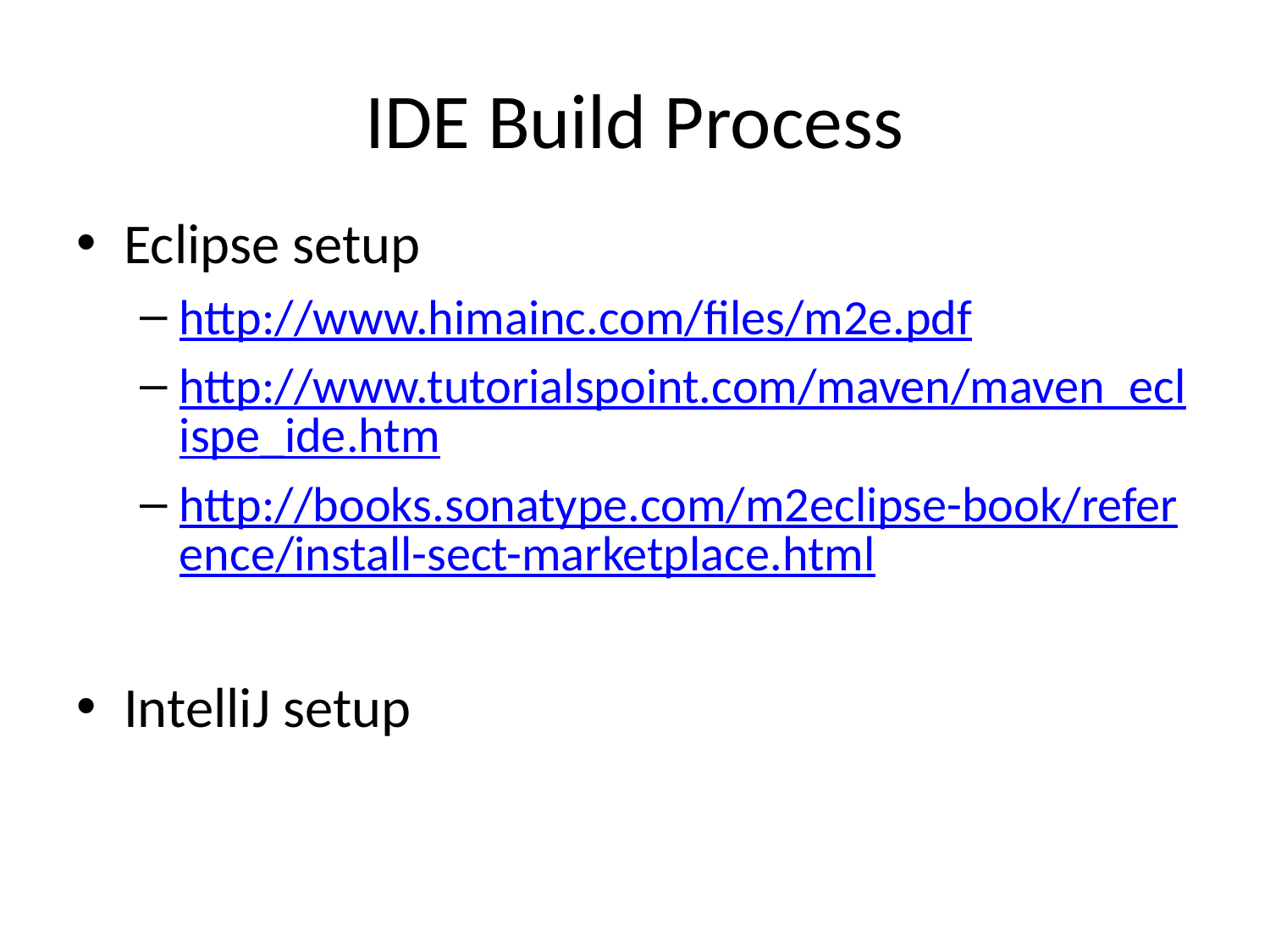

# IDE Build Process
Eclipse setup
http://www.himainc.com/files/m2e.pdf
http://www.tutorialspoint.com/maven/maven_eclispe_ide.htm
http://books.sonatype.com/m2eclipse-book/reference/install-sect-marketplace.html

IntelliJ setup